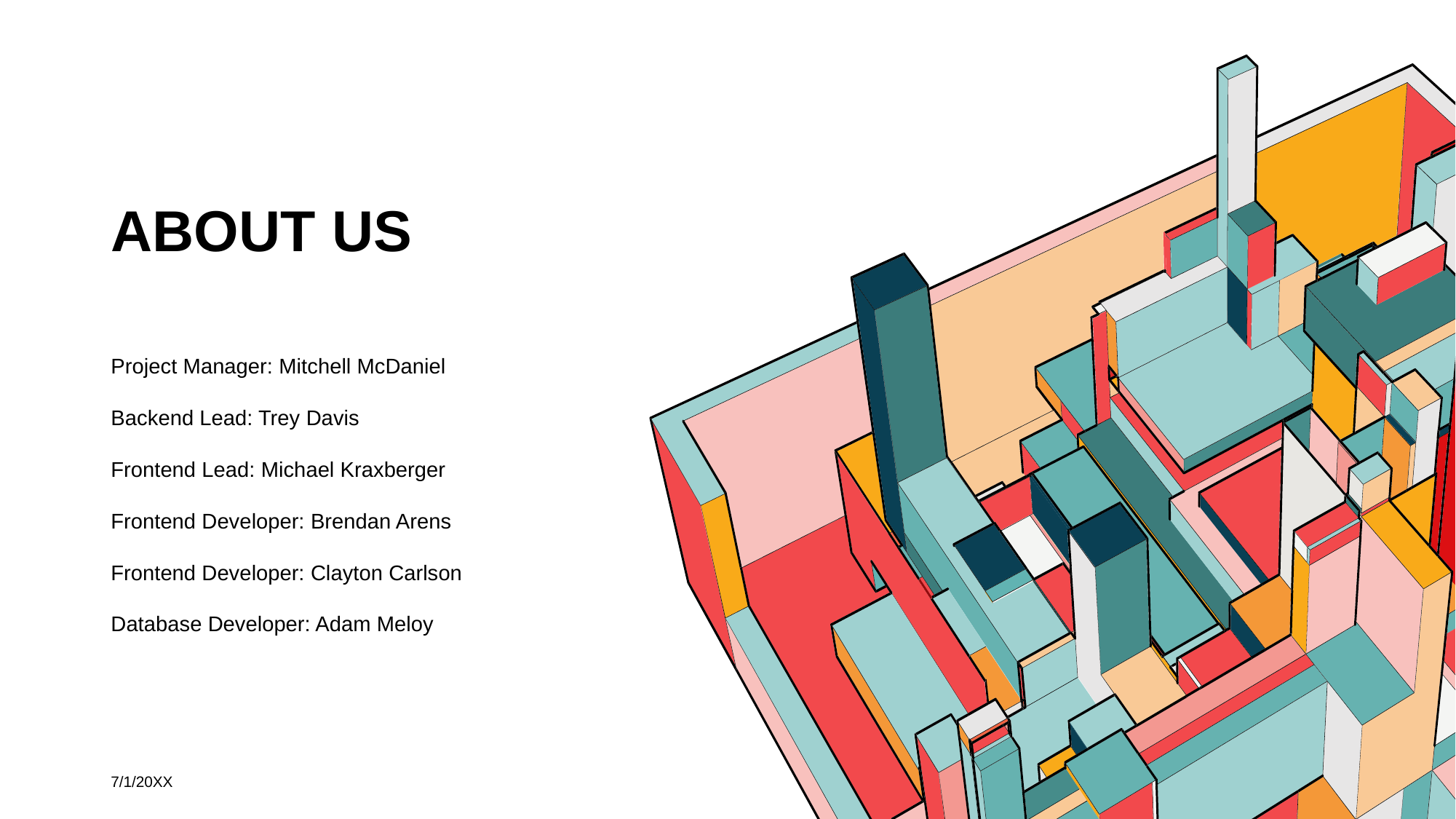

# ABOUT US
Project Manager: Mitchell McDaniel
Backend Lead: Trey Davis
Frontend Lead: Michael Kraxberger
Frontend Developer: Brendan Arens
Frontend Developer: Clayton Carlson
Database Developer: Adam Meloy
7/1/20XX
2